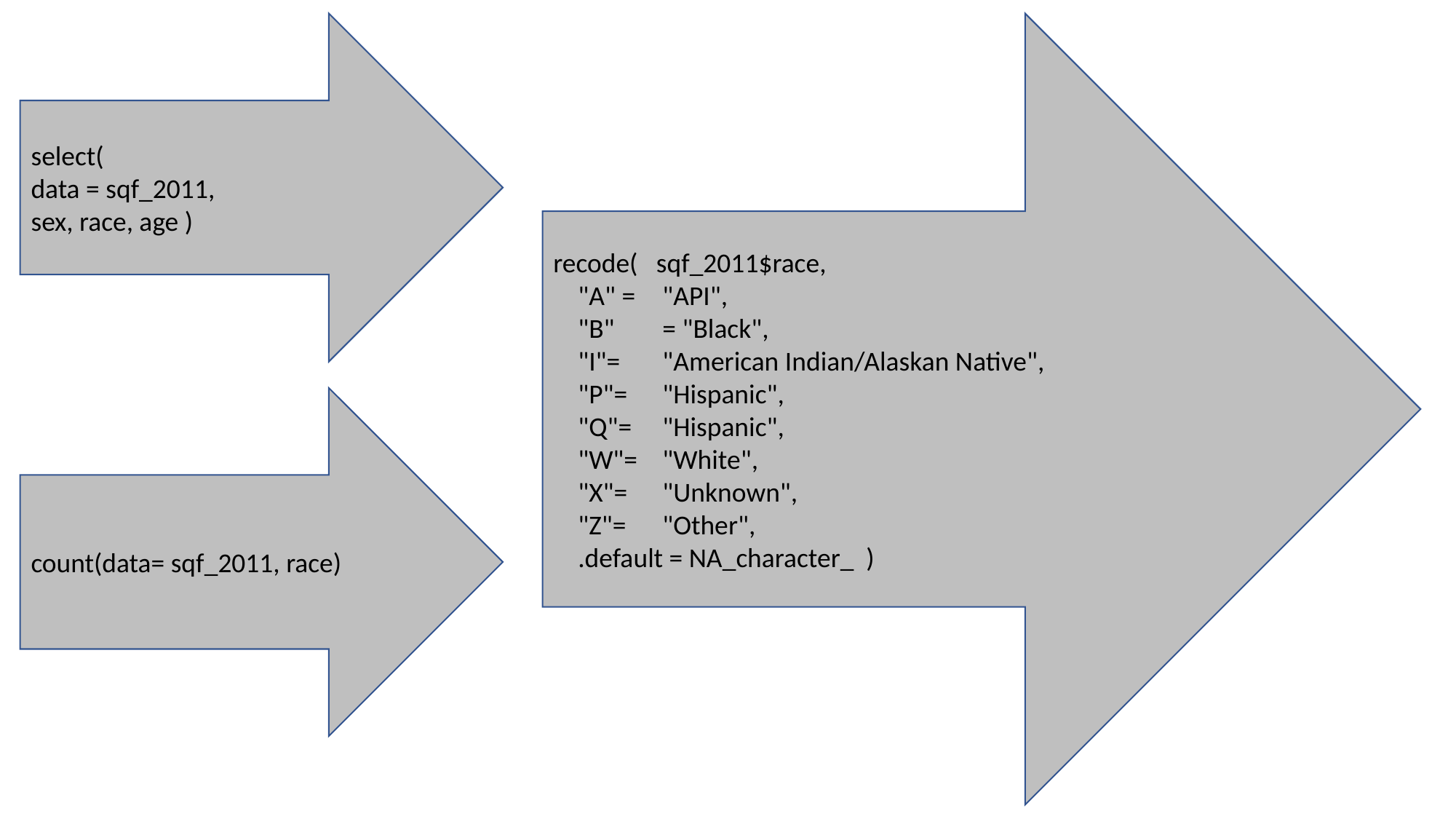

select(
data = sqf_2011,
sex, race, age )
recode(   sqf_2011$race,
    "A" =	"API",
    "B"	= "Black",
    "I"=	"American Indian/Alaskan Native",
    "P"=	"Hispanic",
    "Q"=	"Hispanic",
    "W"=	"White",
    "X"=	"Unknown",
    "Z"=	"Other",
    .default = NA_character_  )
count(data= sqf_2011, race)